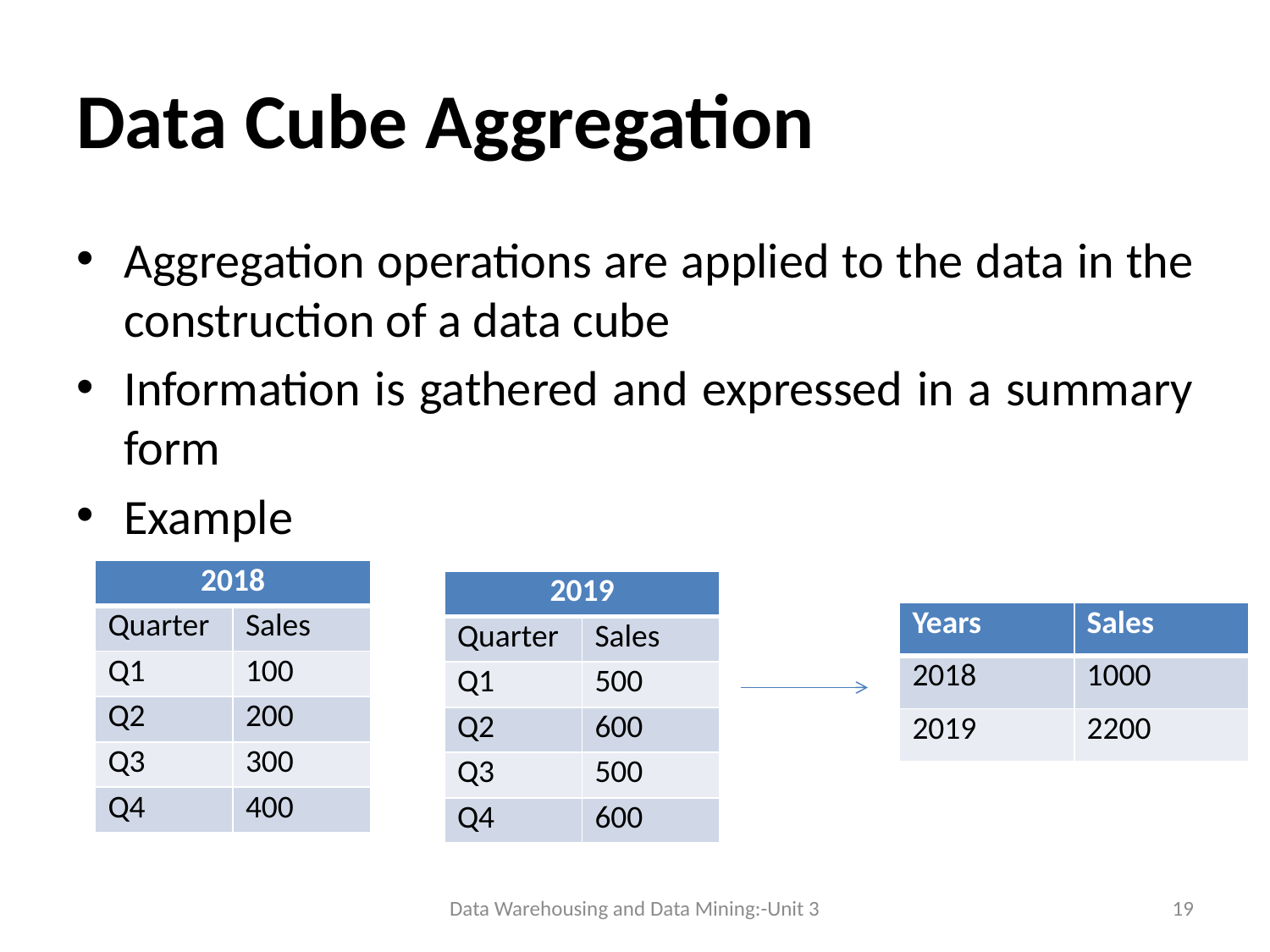

# Data Cube Aggregation
Aggregation operations are applied to the data in the construction of a data cube
Information is gathered and expressed in a summary form
Example

| 2018 |  |
| --- | --- |
| Quarter | Sales |
| Q1 | 100 |
| Q2 | 200 |
| Q3 | 300 |
| Q4 | 400 |
| 2019 |  |
| --- | --- |
| Quarter | Sales |
| Q1 | 500 |
| Q2 | 600 |
| Q3 | 500 |
| Q4 | 600 |
| Years | Sales |
| --- | --- |
| 2018 | 1000 |
| 2019 | 2200 |
Data Warehousing and Data Mining:-Unit 3
19